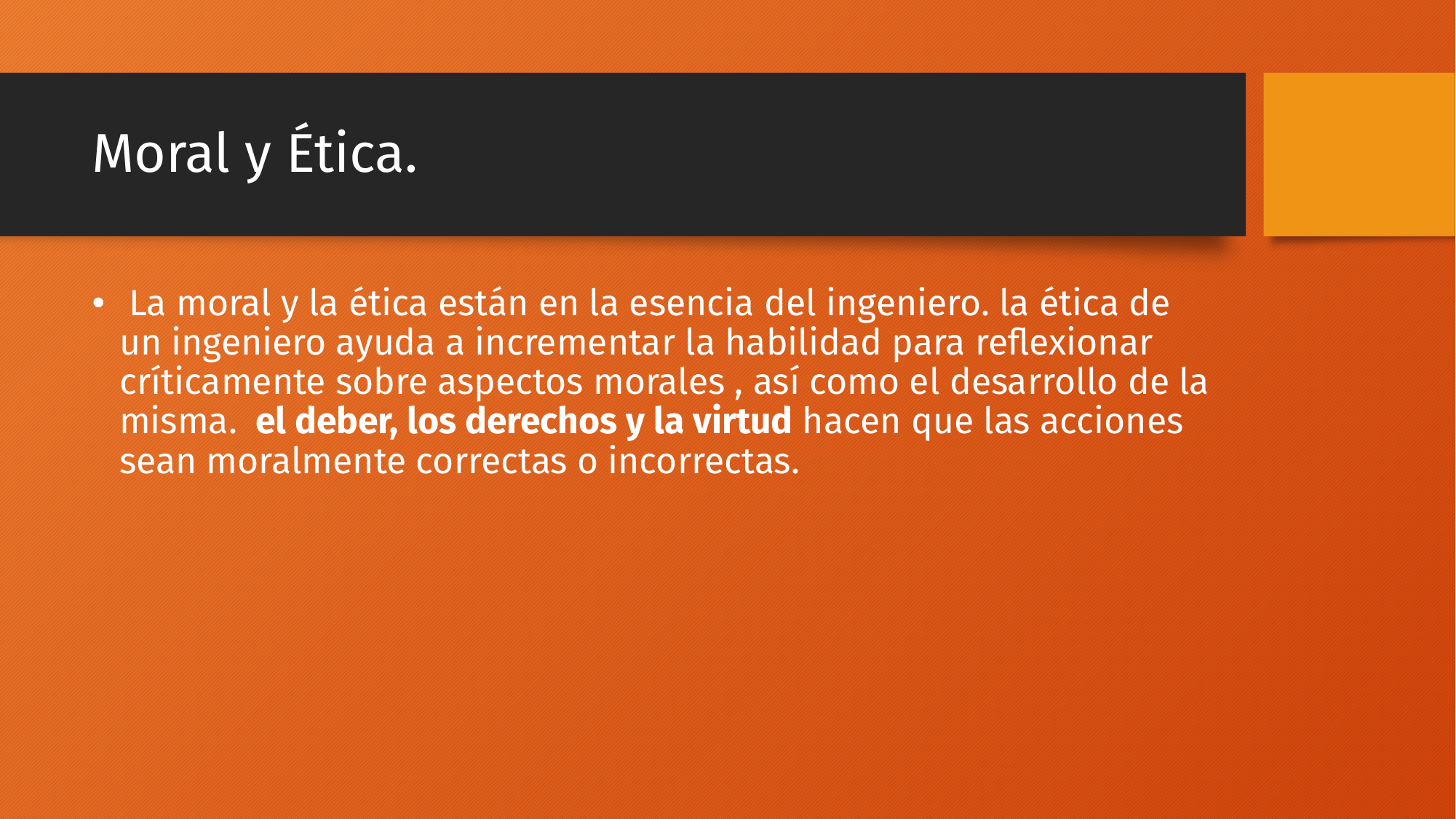

# Moral y Ética.
 La moral y la ética están en la esencia del ingeniero. la ética de un ingeniero ayuda a incrementar la habilidad para reflexionar críticamente sobre aspectos morales , así como el desarrollo de la misma.  el deber, los derechos y la virtud hacen que las acciones sean moralmente correctas o incorrectas.